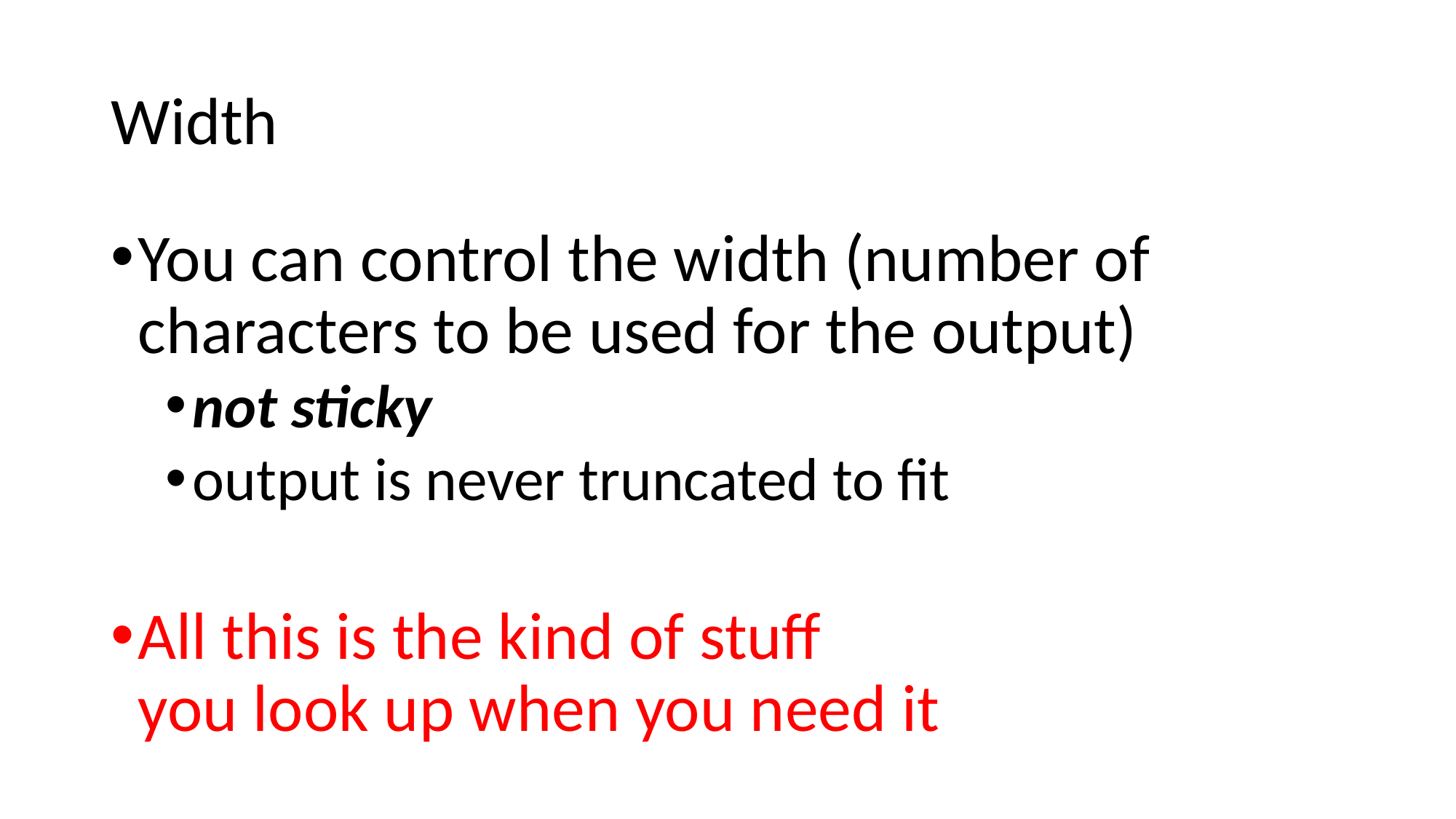

# Width
You can control the width (number of characters to be used for the output)
not sticky
output is never truncated to fit

All this is the kind of stuff
you look up when you need it